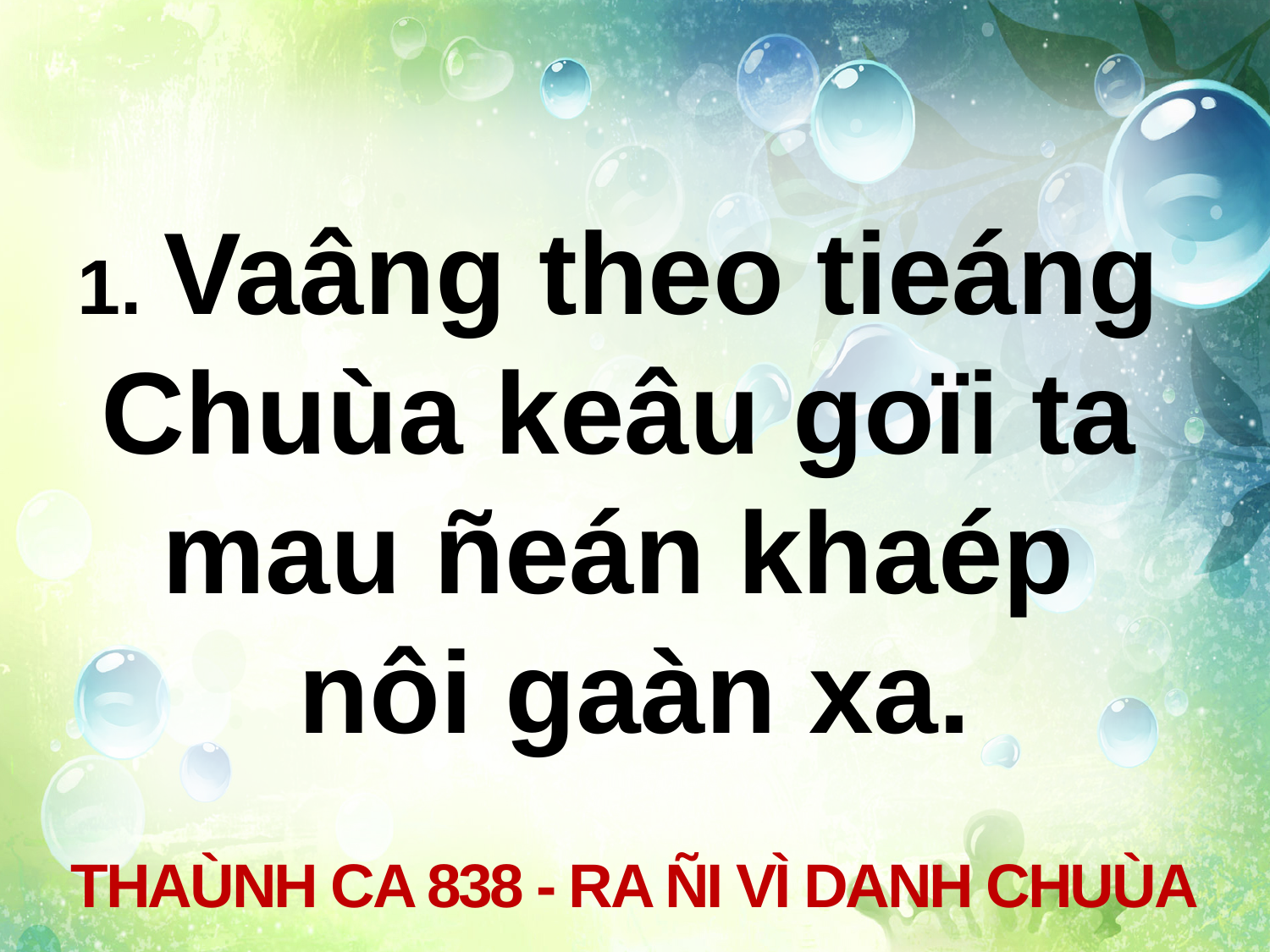

1. Vaâng theo tieáng
Chuùa keâu goïi ta
mau ñeán khaép
nôi gaàn xa.
THAÙNH CA 838 - RA ÑI VÌ DANH CHUÙA